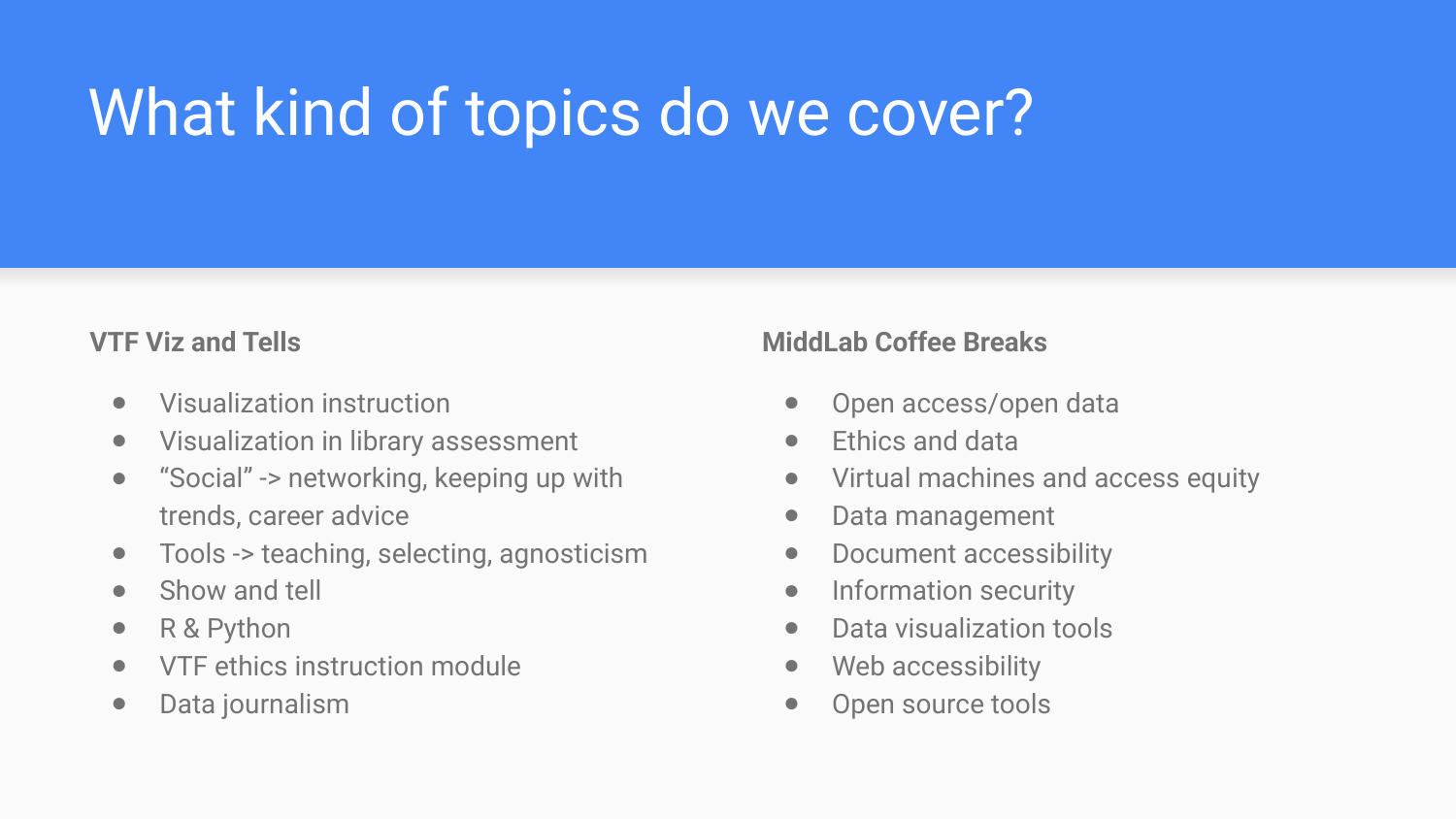

# What kind of topics do we cover?
VTF Viz and Tells
Visualization instruction
Visualization in library assessment
“Social” -> networking, keeping up with trends, career advice
Tools -> teaching, selecting, agnosticism
Show and tell
R & Python
VTF ethics instruction module
Data journalism
MiddLab Coffee Breaks
Open access/open data
Ethics and data
Virtual machines and access equity
Data management
Document accessibility
Information security
Data visualization tools
Web accessibility
Open source tools